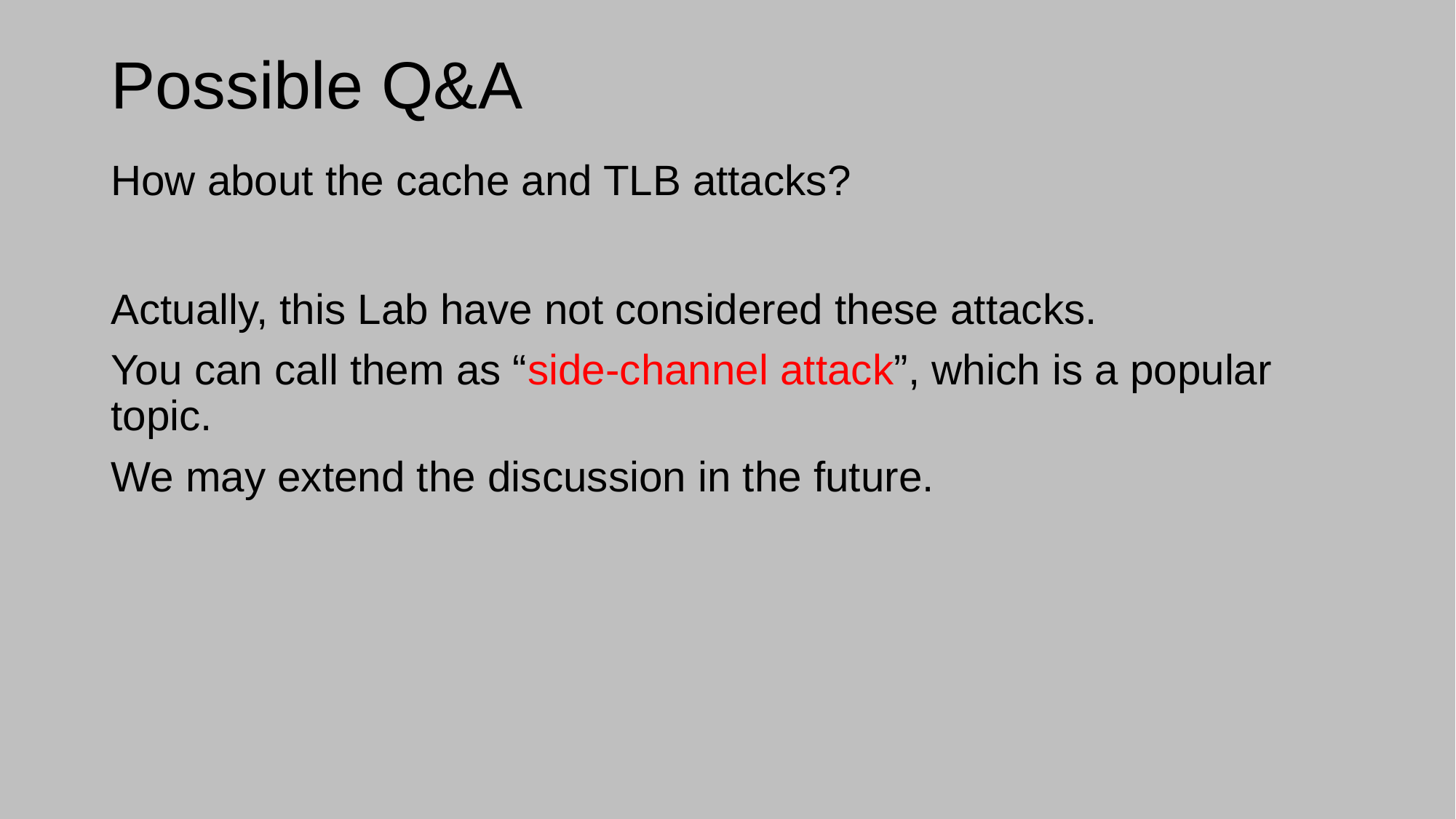

# Possible Q&A
How about the cache and TLB attacks?

Actually, this Lab have not considered these attacks.
You can call them as “side-channel attack”, which is a popular topic.
We may extend the discussion in the future.